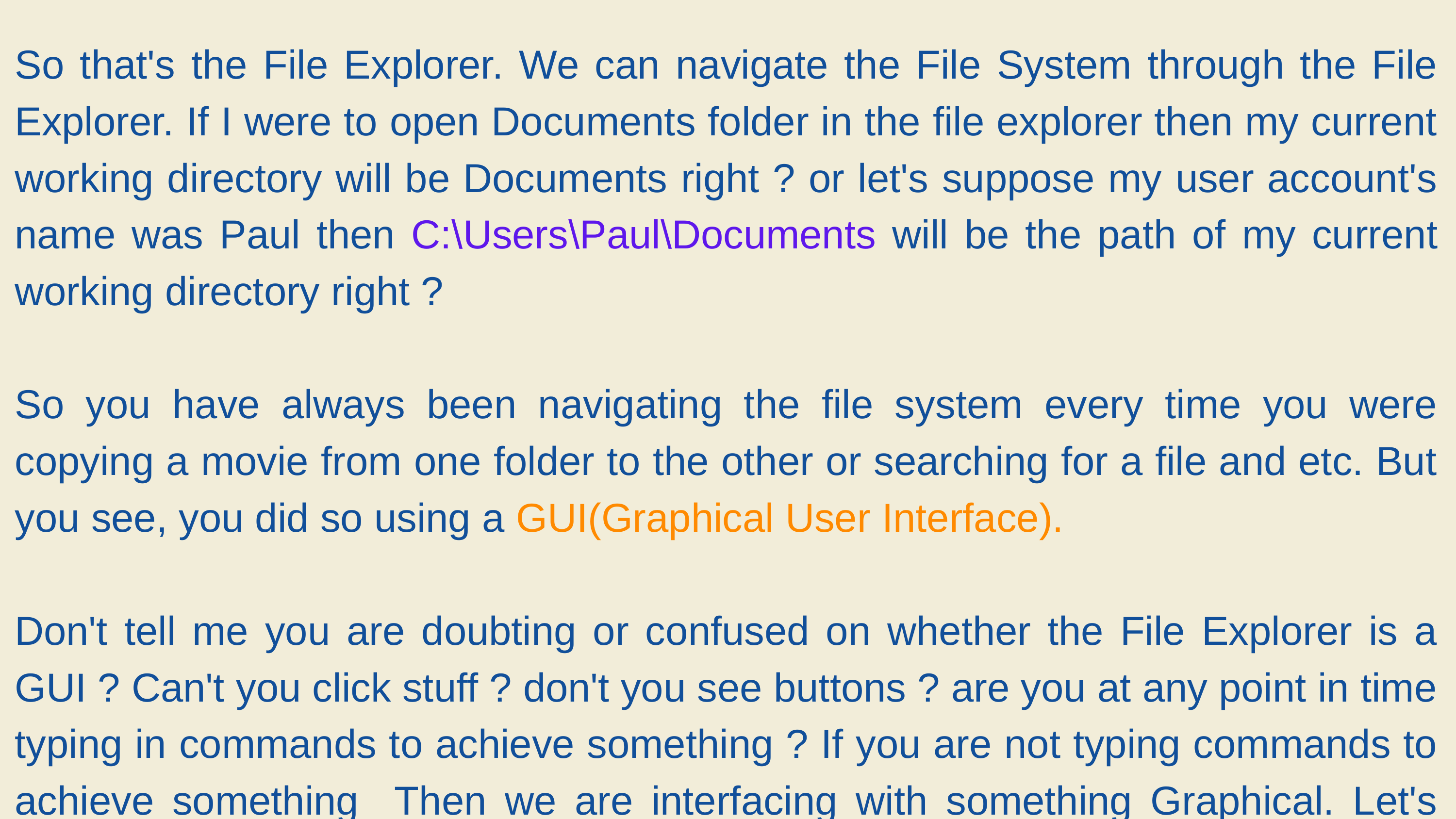

So that's the File Explorer. We can navigate the File System through the File Explorer. If I were to open Documents folder in the file explorer then my current working directory will be Documents right ? or let's suppose my user account's name was Paul then C:\Users\Paul\Documents will be the path of my current working directory right ?

So you have always been navigating the file system every time you were copying a movie from one folder to the other or searching for a file and etc. But you see, you did so using a GUI(Graphical User Interface).

Don't tell me you are doubting or confused on whether the File Explorer is a GUI ? Can't you click stuff ? don't you see buttons ? are you at any point in time typing in commands to achieve something ? If you are not typing commands to achieve something  Then we are interfacing with something Graphical. Let's see if we can also navigate the file system using the CLI(Command Line Interface).